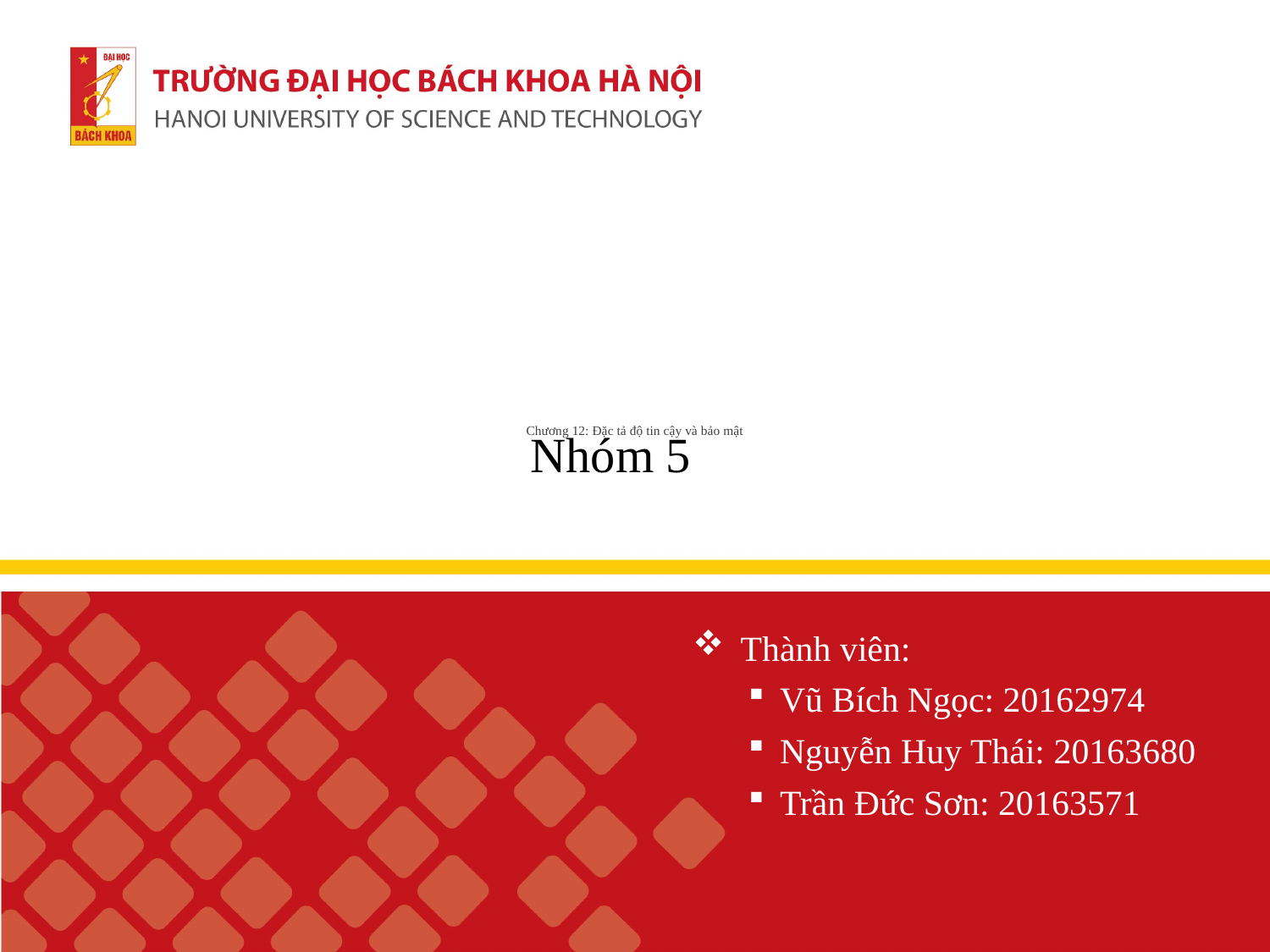

Nhóm 5
# Chương 12: Đặc tả độ tin cậy và bảo mật
Thành viên:
Vũ Bích Ngọc: 20162974
Nguyễn Huy Thái: 20163680
Trần Đức Sơn: 20163571